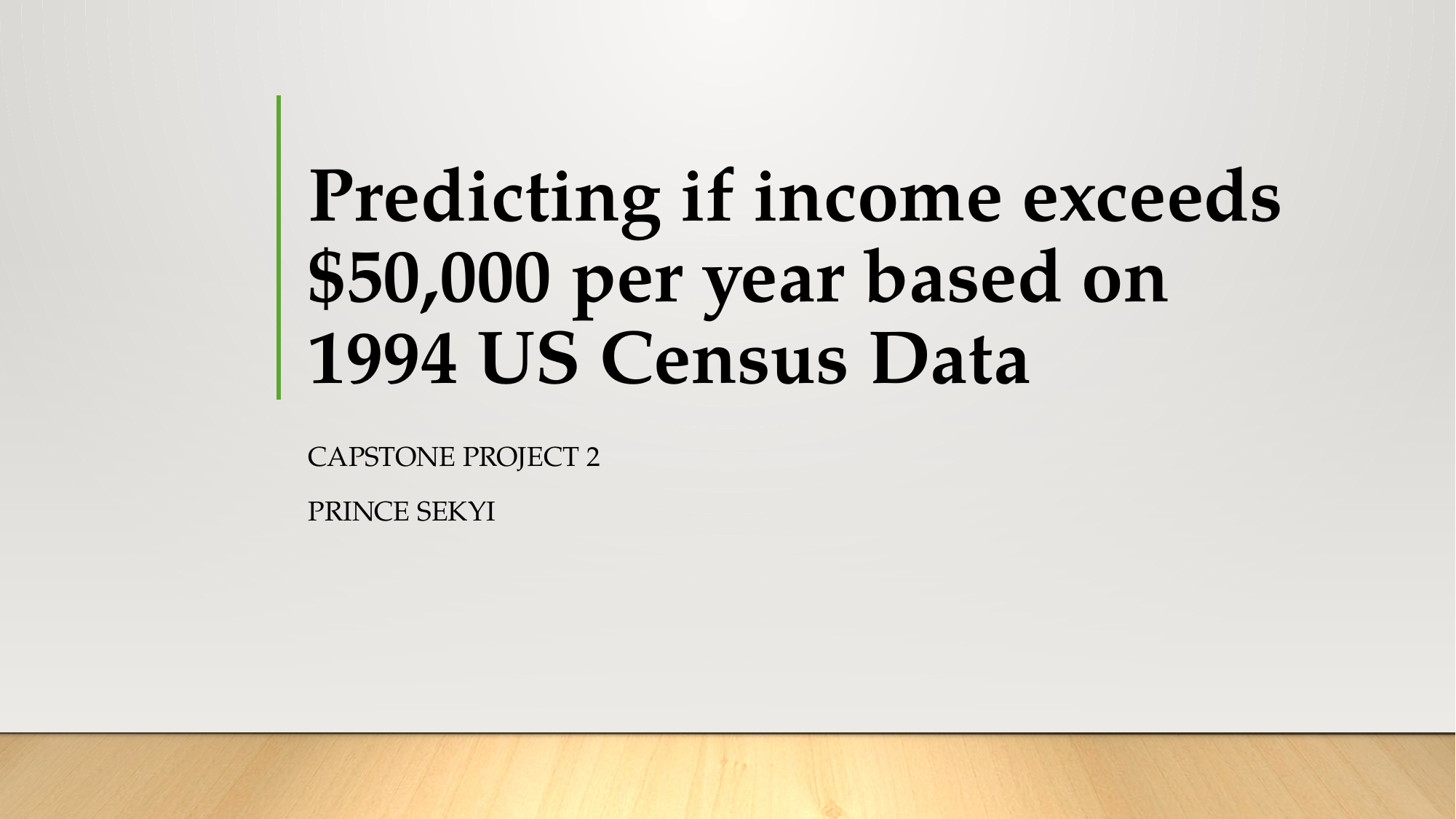

# Predicting if income exceeds $50,000 per year based on 1994 US Census Data
Capstone Project 2
Prince Sekyi